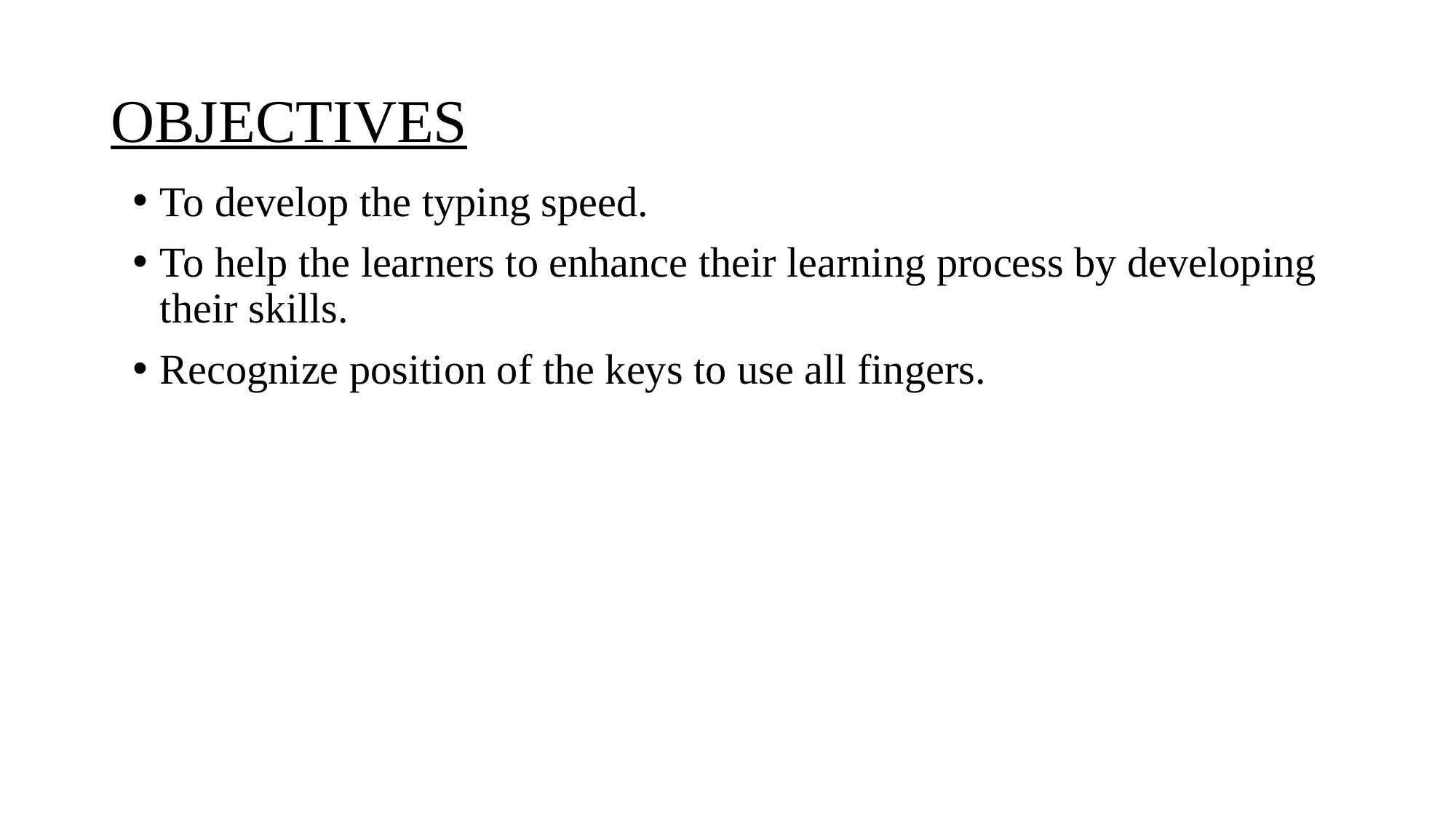

# OBJECTIVES
To develop the typing speed.
To help the learners to enhance their learning process by developing their skills.
Recognize position of the keys to use all fingers.